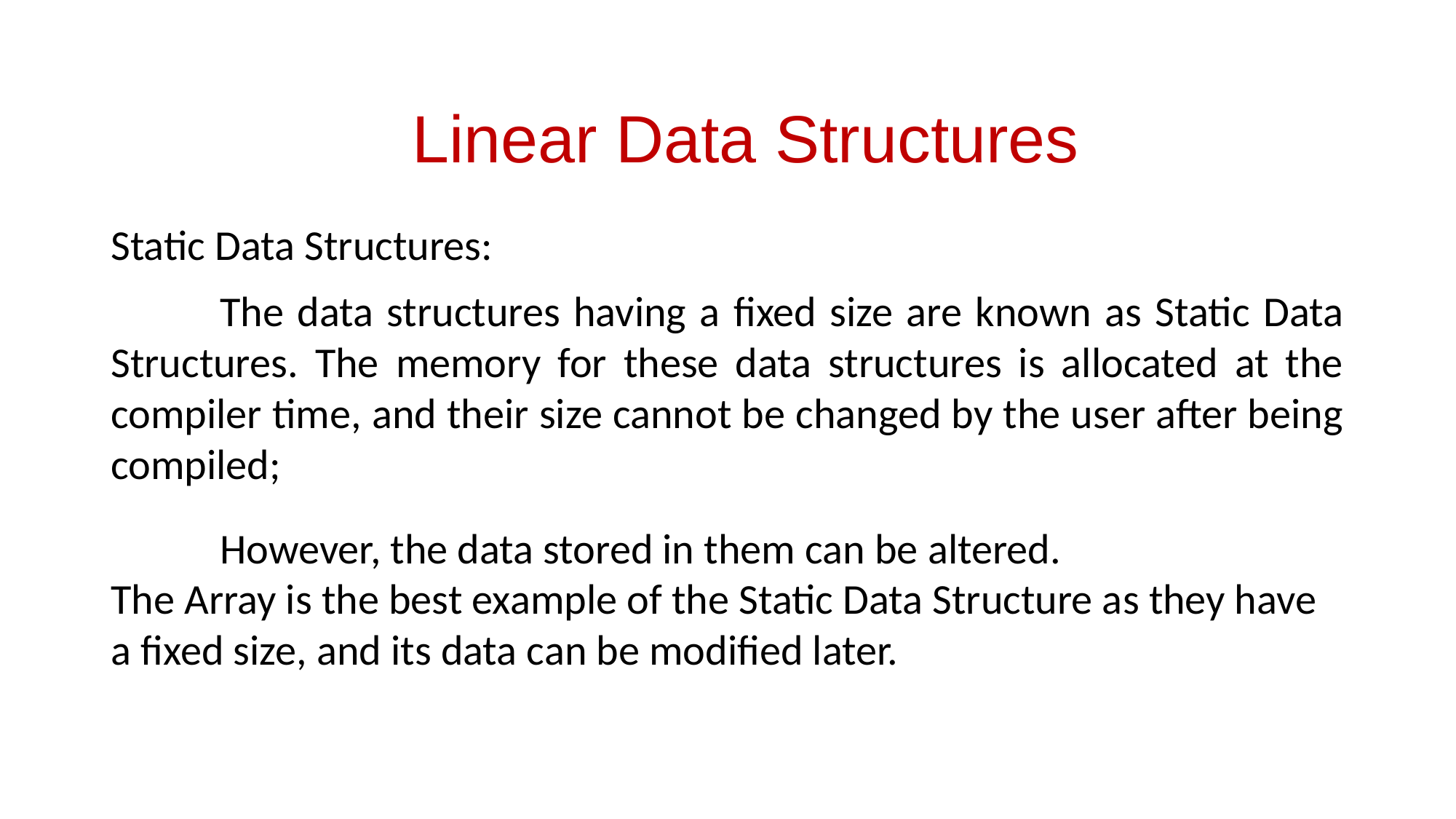

#
Linear Data Structures
Static Data Structures:
	The data structures having a fixed size are known as Static Data Structures. The memory for these data structures is allocated at the compiler time, and their size cannot be changed by the user after being compiled;
	However, the data stored in them can be altered.
The Array is the best example of the Static Data Structure as they have a fixed size, and its data can be modified later.